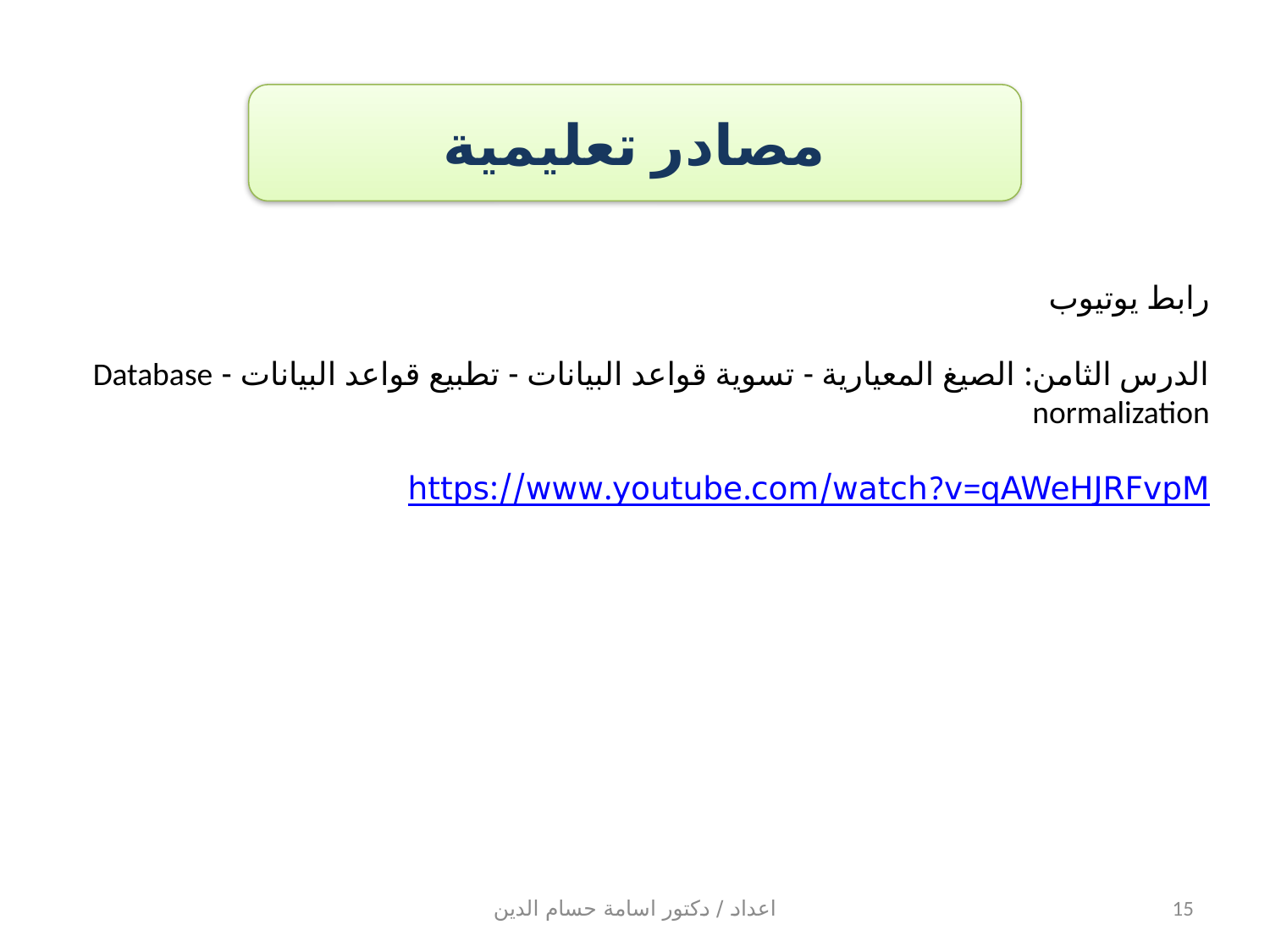

مصادر تعليمية
رابط يوتيوب

الدرس الثامن: الصيغ المعيارية - تسوية قواعد البيانات - تطبيع قواعد البيانات - Database normalization

https://www.youtube.com/watch?v=qAWeHJRFvpM
اعداد / دكتور اسامة حسام الدين
15